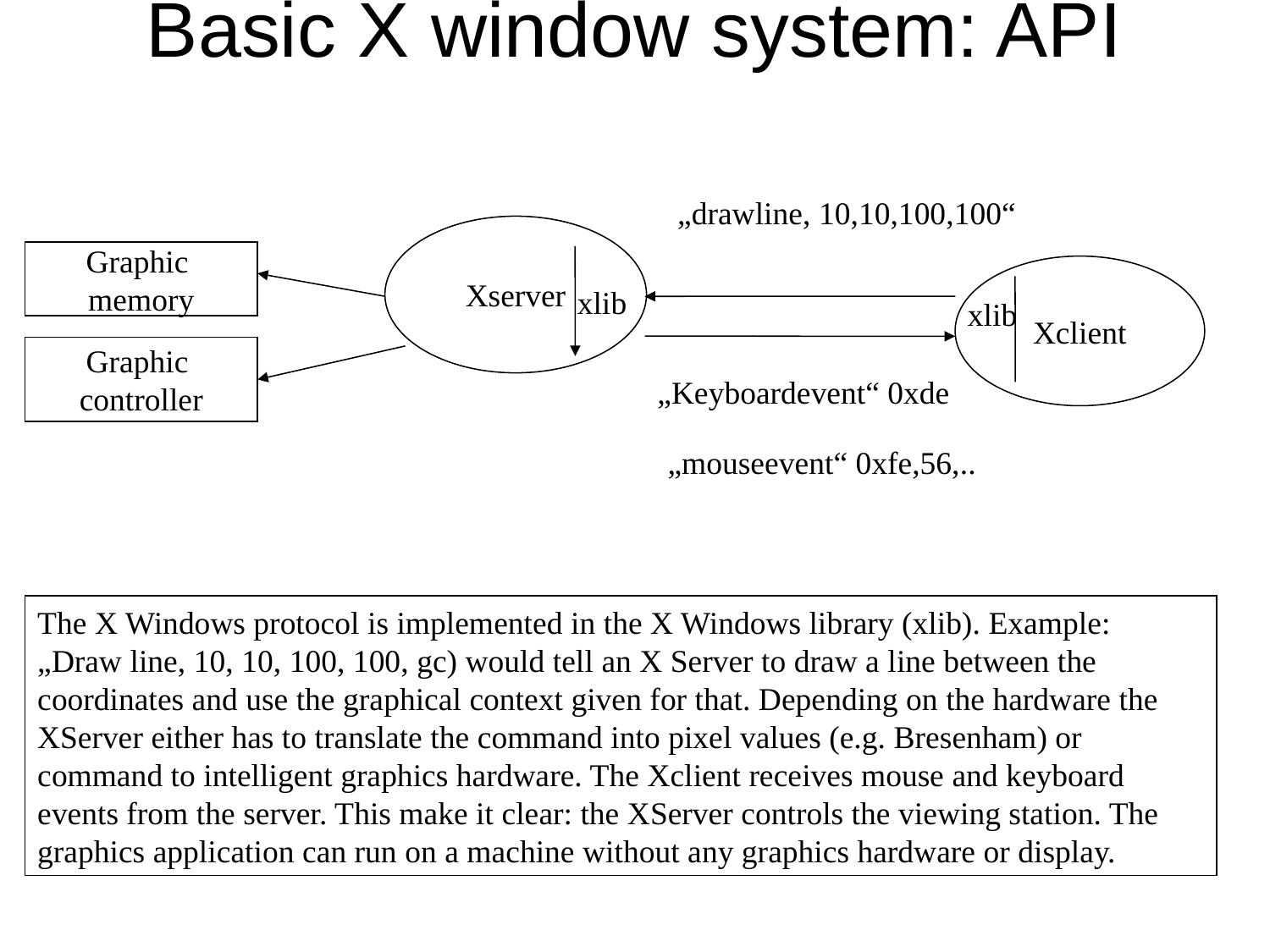

Basic X window system: API
„drawline, 10,10,100,100“
Xserver
Graphic
memory

Xclient

xlib

xlib

Graphic
controller

„Keyboardevent“ 0xde
„mouseevent“ 0xfe,56,..
The X Windows protocol is implemented in the X Windows library (xlib). Example: „Draw line, 10, 10, 100, 100, gc) would tell an X Server to draw a line between the coordinates and use the graphical context given for that. Depending on the hardware the XServer either has to translate the command into pixel values (e.g. Bresenham) or command to intelligent graphics hardware. The Xclient receives mouse and keyboard events from the server. This make it clear: the XServer controls the viewing station. The graphics application can run on a machine without any graphics hardware or display.